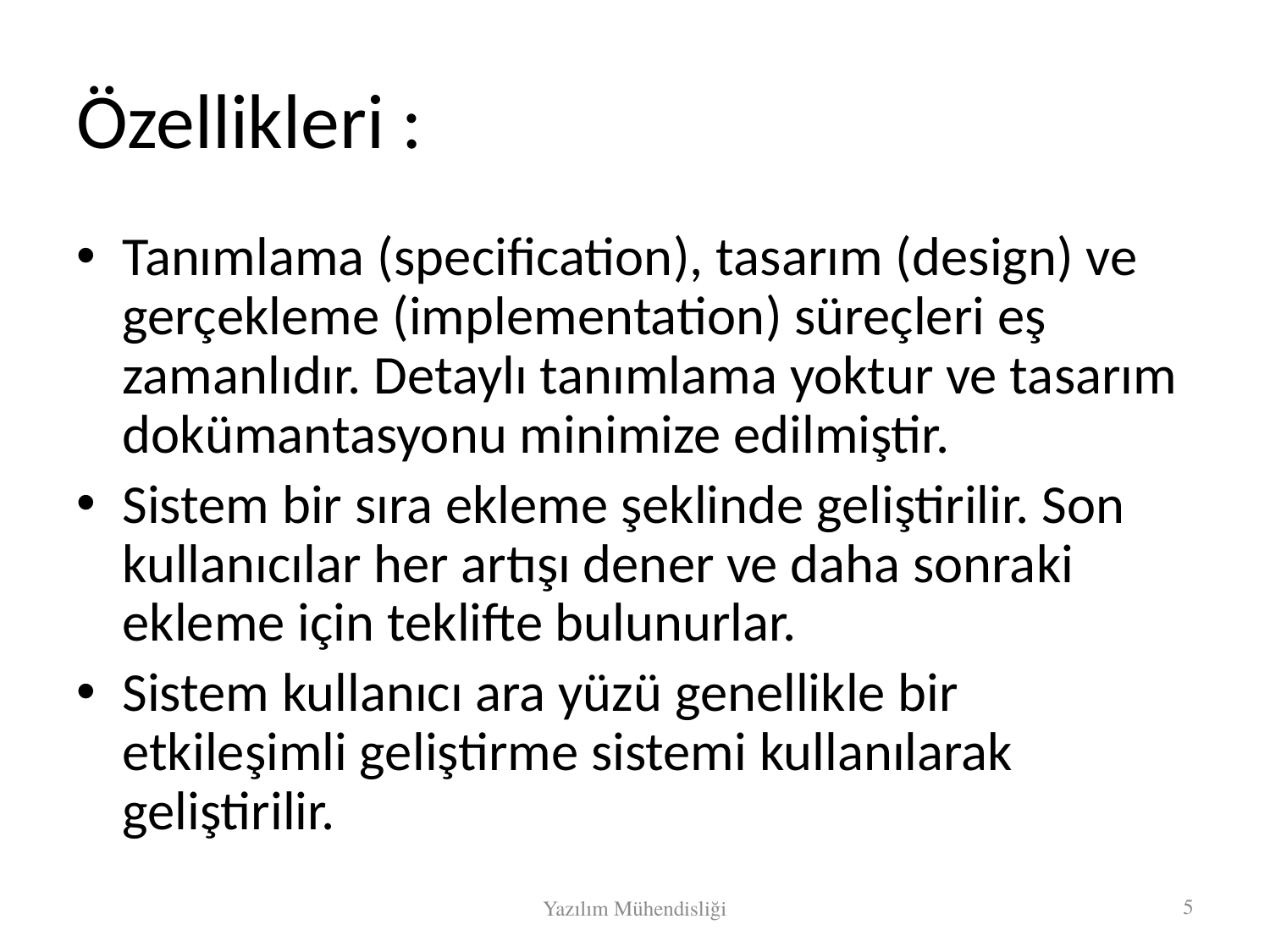

# Özellikleri :
Tanımlama (specification), tasarım (design) ve gerçekleme (implementation) süreçleri eş zamanlıdır. Detaylı tanımlama yoktur ve tasarım dokümantasyonu minimize edilmiştir.
Sistem bir sıra ekleme şeklinde geliştirilir. Son kullanıcılar her artışı dener ve daha sonraki ekleme için teklifte bulunurlar.
Sistem kullanıcı ara yüzü genellikle bir etkileşimli geliştirme sistemi kullanılarak geliştirilir.
Yazılım Mühendisliği
5